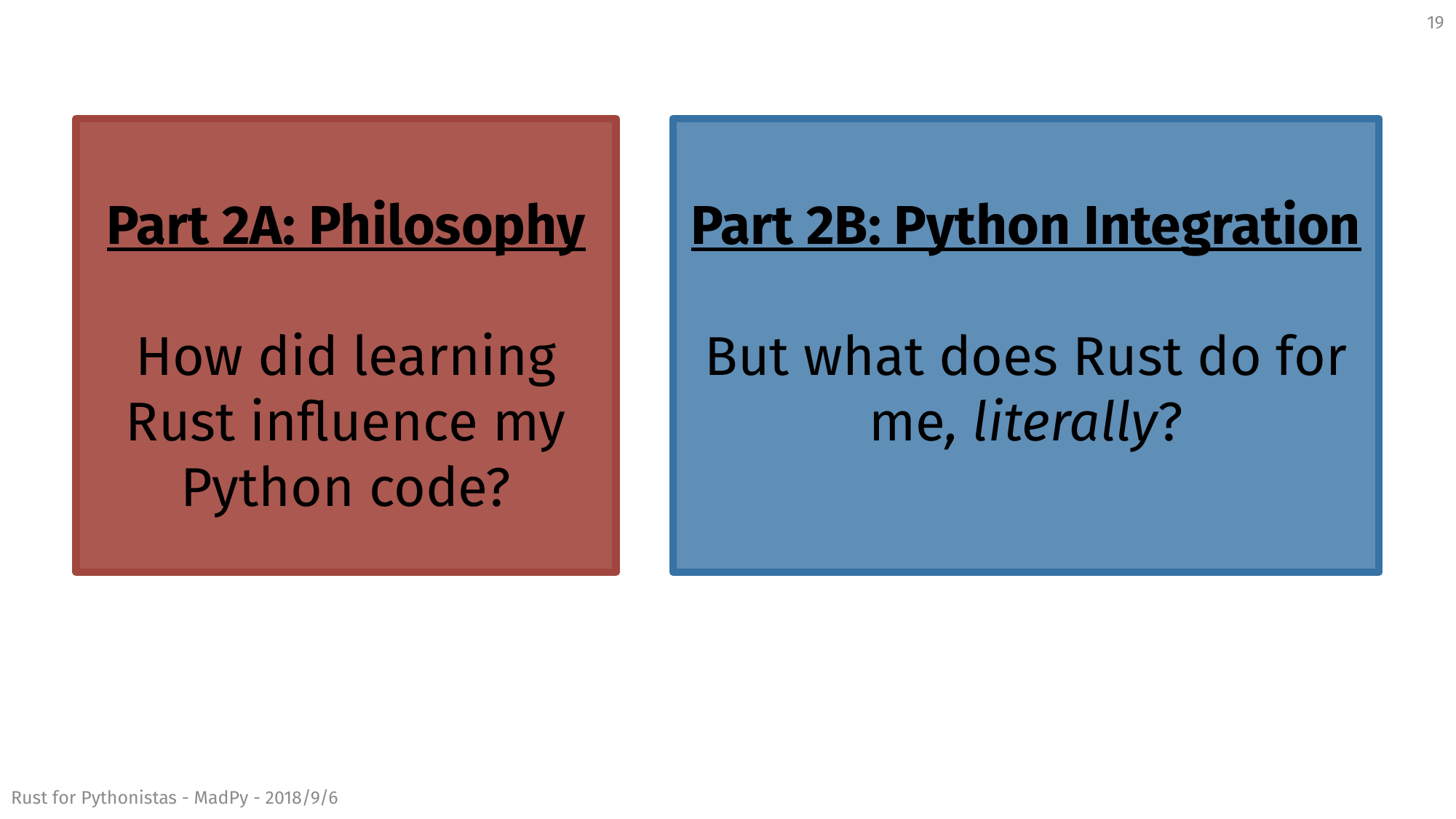

19

Part 2A: Philosophy

How did learning Rust influence my Python code?

Part 2B: Python Integration

But what does Rust do for me, literally?

Rust for Pythonistas - MadPy - 2018/9/6